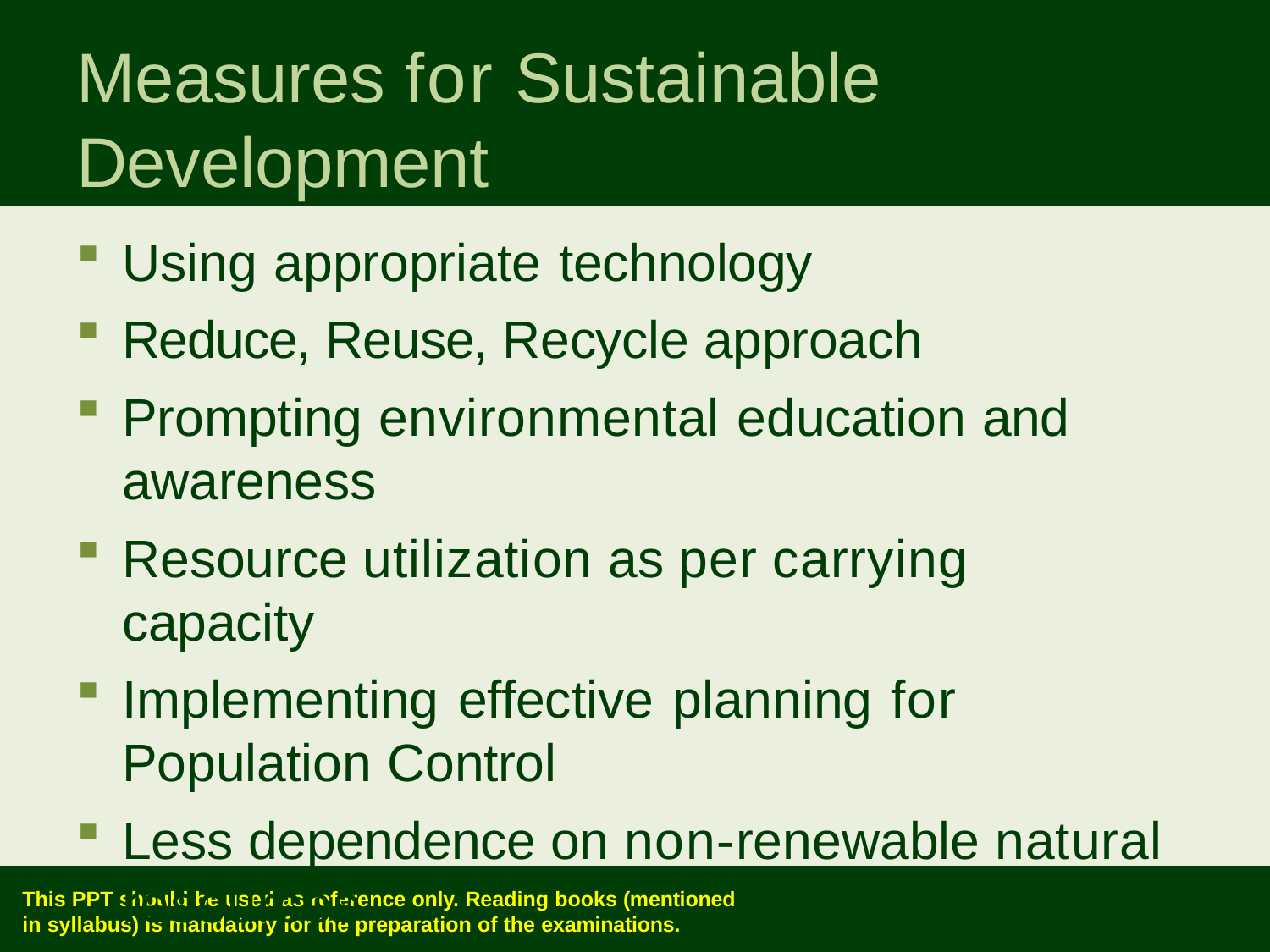

# Measures for Sustainable Development
Using appropriate technology
Reduce, Reuse, Recycle approach
Prompting environmental education and awareness
Resource utilization as per carrying capacity
Implementing effective planning for Population Control
Less dependence on non-renewable natural resources
This PPT should be used as reference only. Reading books (mentioned
in syllabus) is mandatory for the preparation of the examinations.